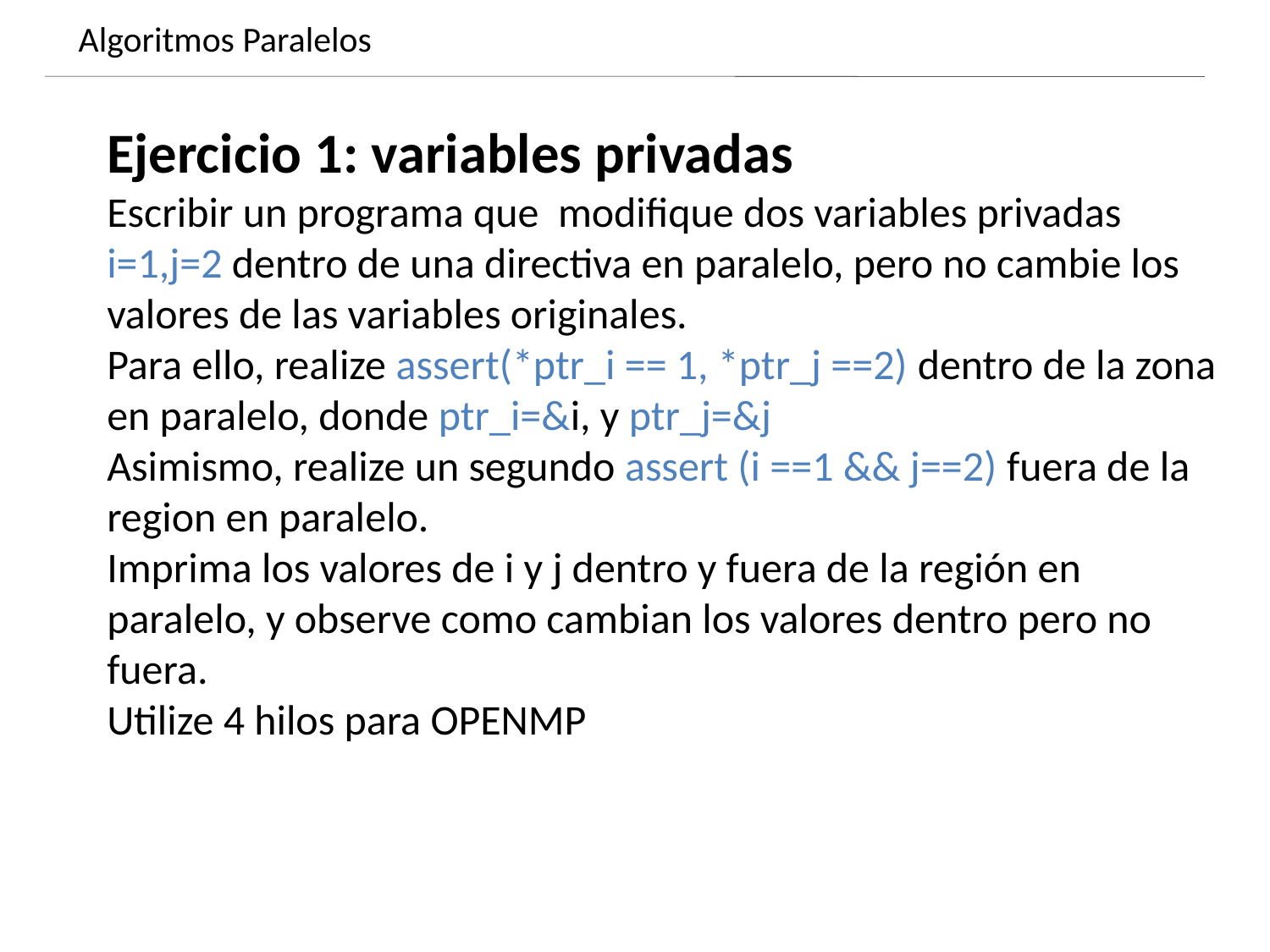

Algoritmos Paralelos
Dynamics of growing SMBHs in galaxy cores

Ejercicio 1: variables privadas
Escribir un programa que  modifique dos variables privadas i=1,j=2 dentro de una directiva en paralelo, pero no cambie los valores de las variables originales.
Para ello, realize assert(*ptr_i == 1, *ptr_j ==2) dentro de la zona en paralelo, donde ptr_i=&i, y ptr_j=&j
Asimismo, realize un segundo assert (i ==1 && j==2) fuera de la region en paralelo.
Imprima los valores de i y j dentro y fuera de la región en paralelo, y observe como cambian los valores dentro pero no fuera.
Utilize 4 hilos para OPENMP